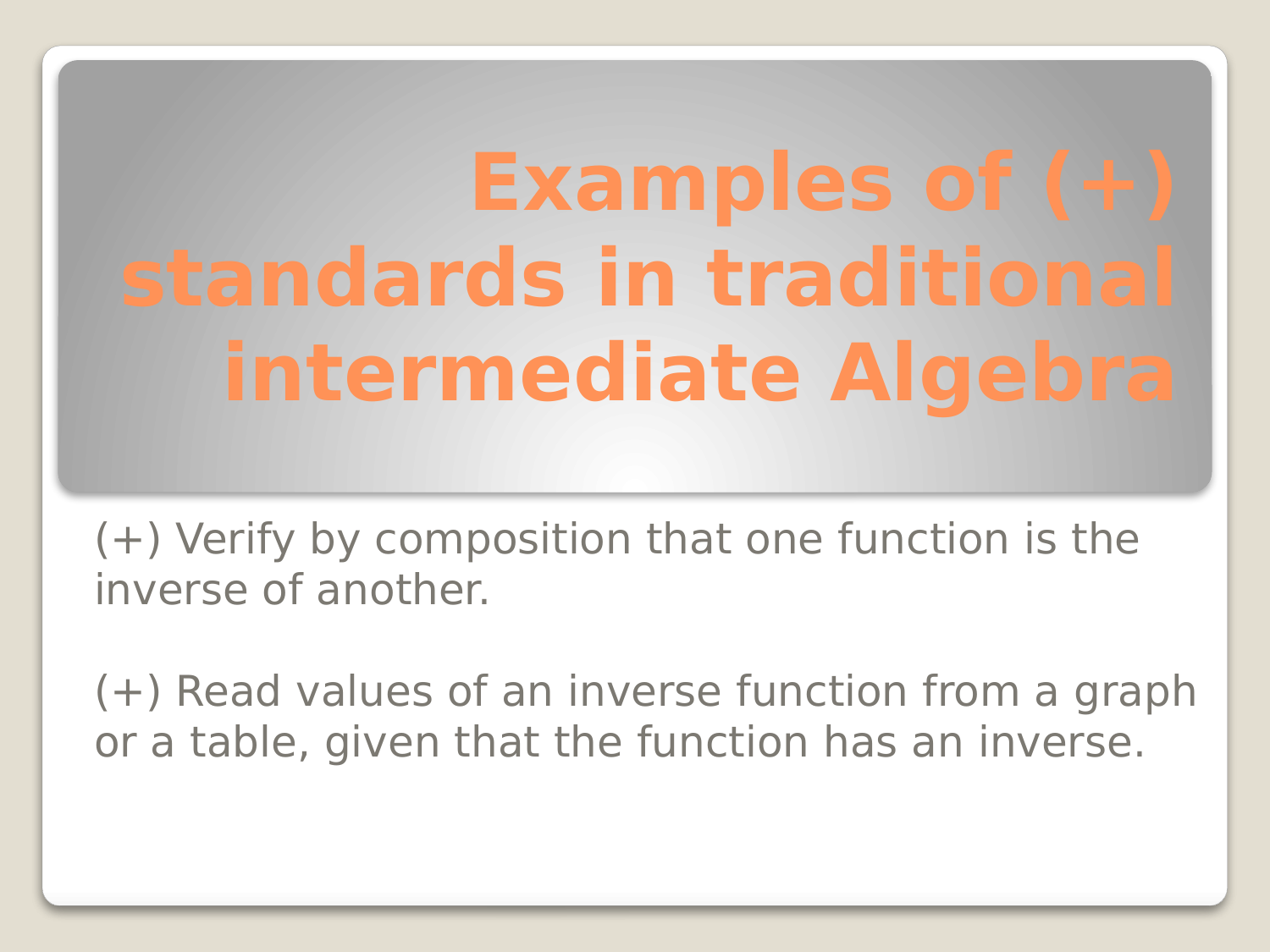

# Examples of (+) standards in traditional intermediate Algebra
(+) Verify by composition that one function is the inverse of another.

(+) Read values of an inverse function from a graph or a table, given that the function has an inverse.